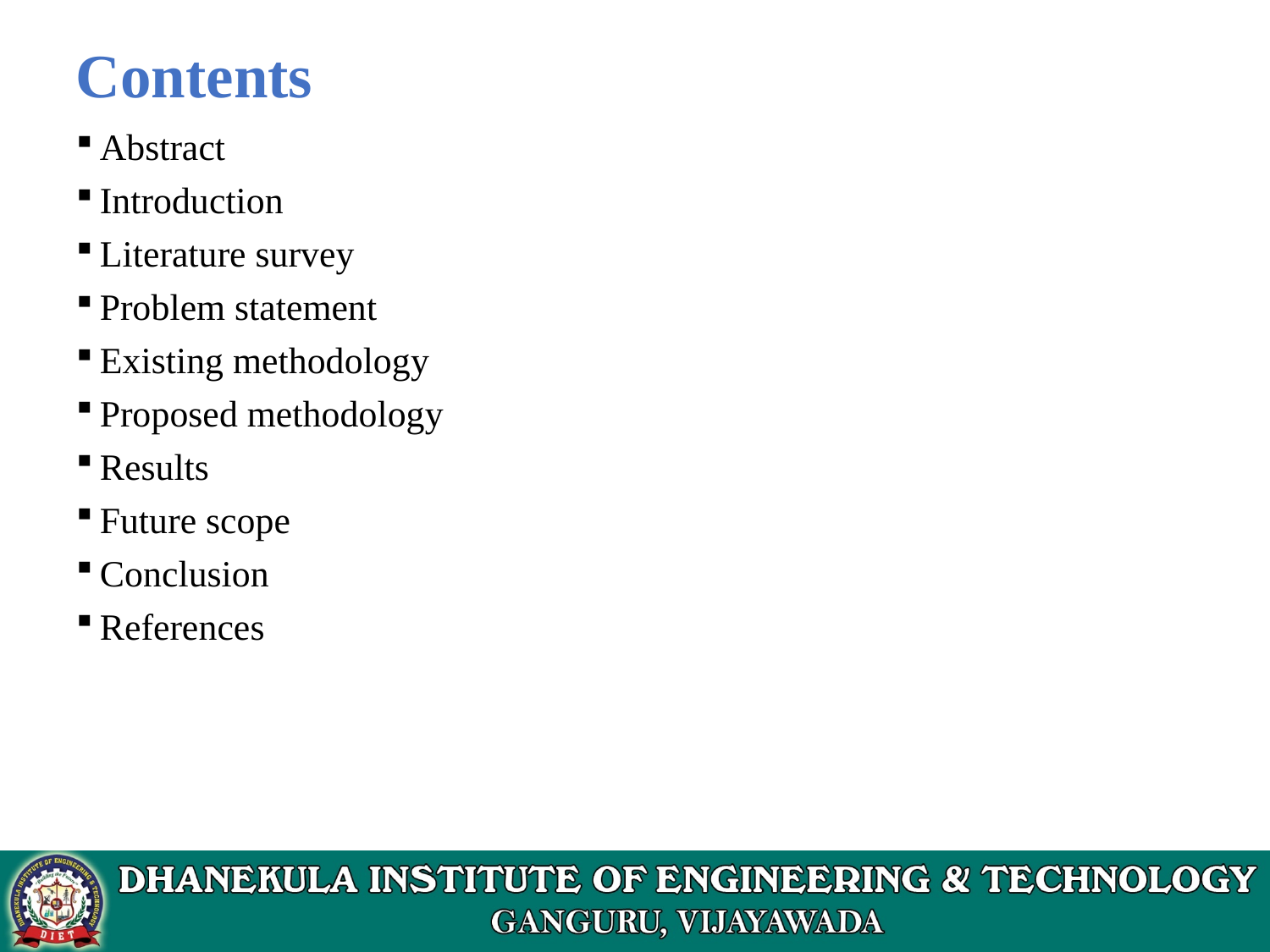

# Contents
Abstract
Introduction
Literature survey
Problem statement
Existing methodology
Proposed methodology
Results
Future scope
Conclusion
References

2